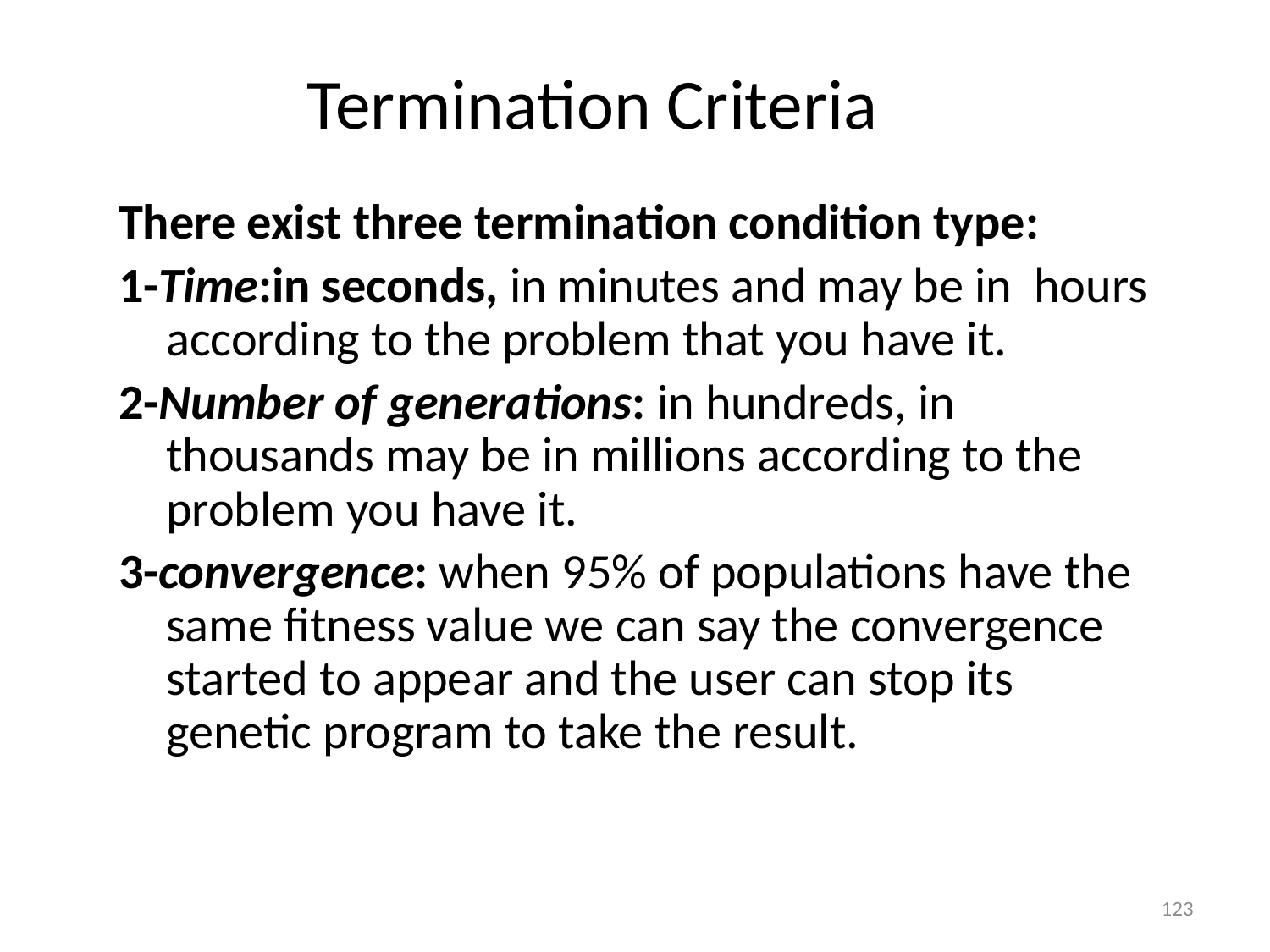

# Termination Criteria
There exist three termination condition type:
1-Time:in seconds, in minutes and may be in  hours according to the problem that you have it.
2-Number of generations: in hundreds, in thousands may be in millions according to the problem you have it.
3-convergence: when 95% of populations have the same fitness value we can say the convergence started to appear and the user can stop its genetic program to take the result.

123